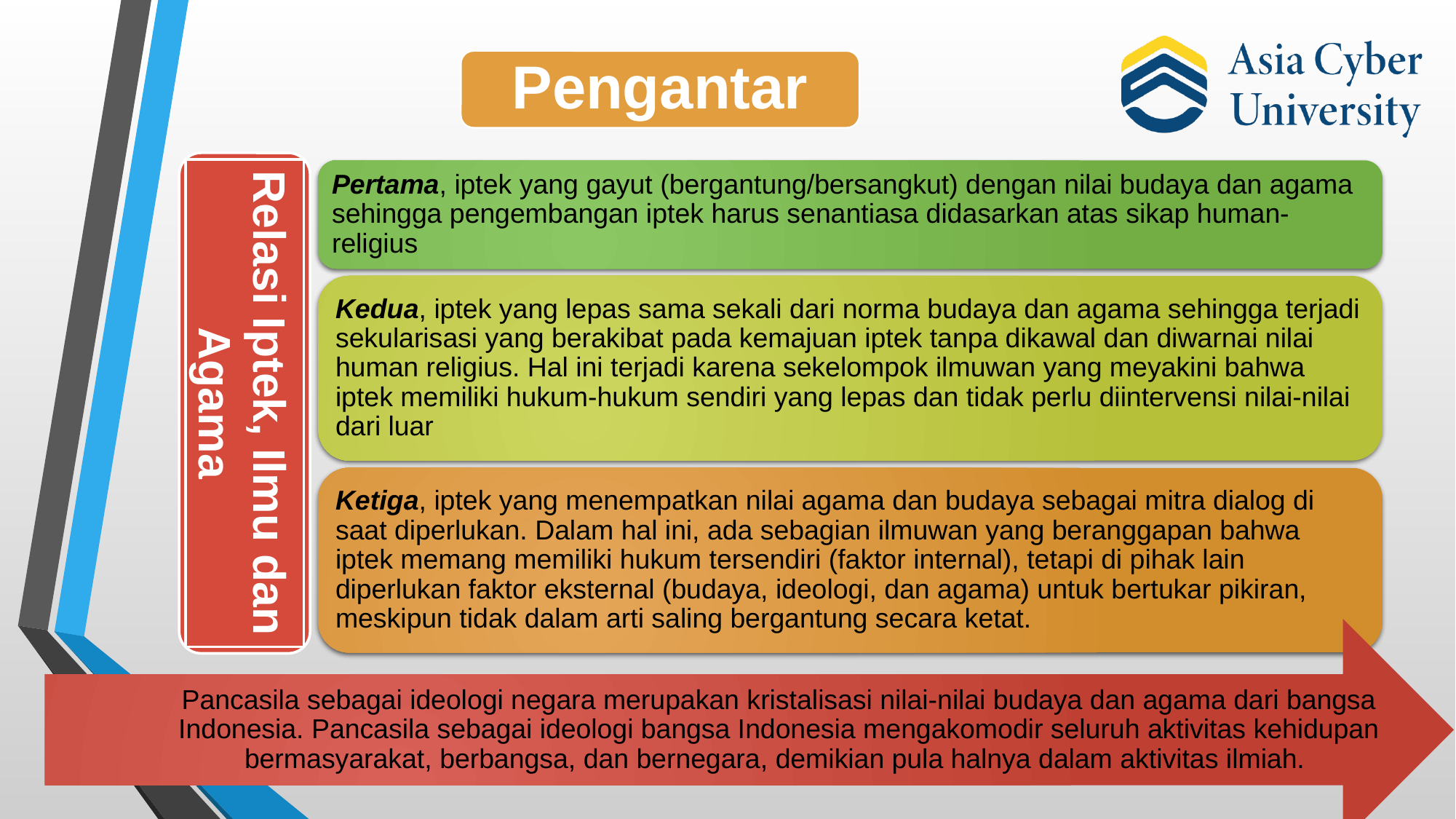

Pengantar

Relasi Iptek, Ilmu dan Agama
Pertama, iptek yang gayut (bergantung/bersangkut) dengan nilai budaya dan agama sehingga pengembangan iptek harus senantiasa didasarkan atas sikap human-religius
Kedua, iptek yang lepas sama sekali dari norma budaya dan agama sehingga terjadi sekularisasi yang berakibat pada kemajuan iptek tanpa dikawal dan diwarnai nilai human religius. Hal ini terjadi karena sekelompok ilmuwan yang meyakini bahwa iptek memiliki hukum-hukum sendiri yang lepas dan tidak perlu diintervensi nilai-nilai dari luar
Ketiga, iptek yang menempatkan nilai agama dan budaya sebagai mitra dialog di saat diperlukan. Dalam hal ini, ada sebagian ilmuwan yang beranggapan bahwa iptek memang memiliki hukum tersendiri (faktor internal), tetapi di pihak lain diperlukan faktor eksternal (budaya, ideologi, dan agama) untuk bertukar pikiran, meskipun tidak dalam arti saling bergantung secara ketat.
Pancasila sebagai ideologi negara merupakan kristalisasi nilai-nilai budaya dan agama dari bangsa Indonesia. Pancasila sebagai ideologi bangsa Indonesia mengakomodir seluruh aktivitas kehidupan bermasyarakat, berbangsa, dan bernegara, demikian pula halnya dalam aktivitas ilmiah.